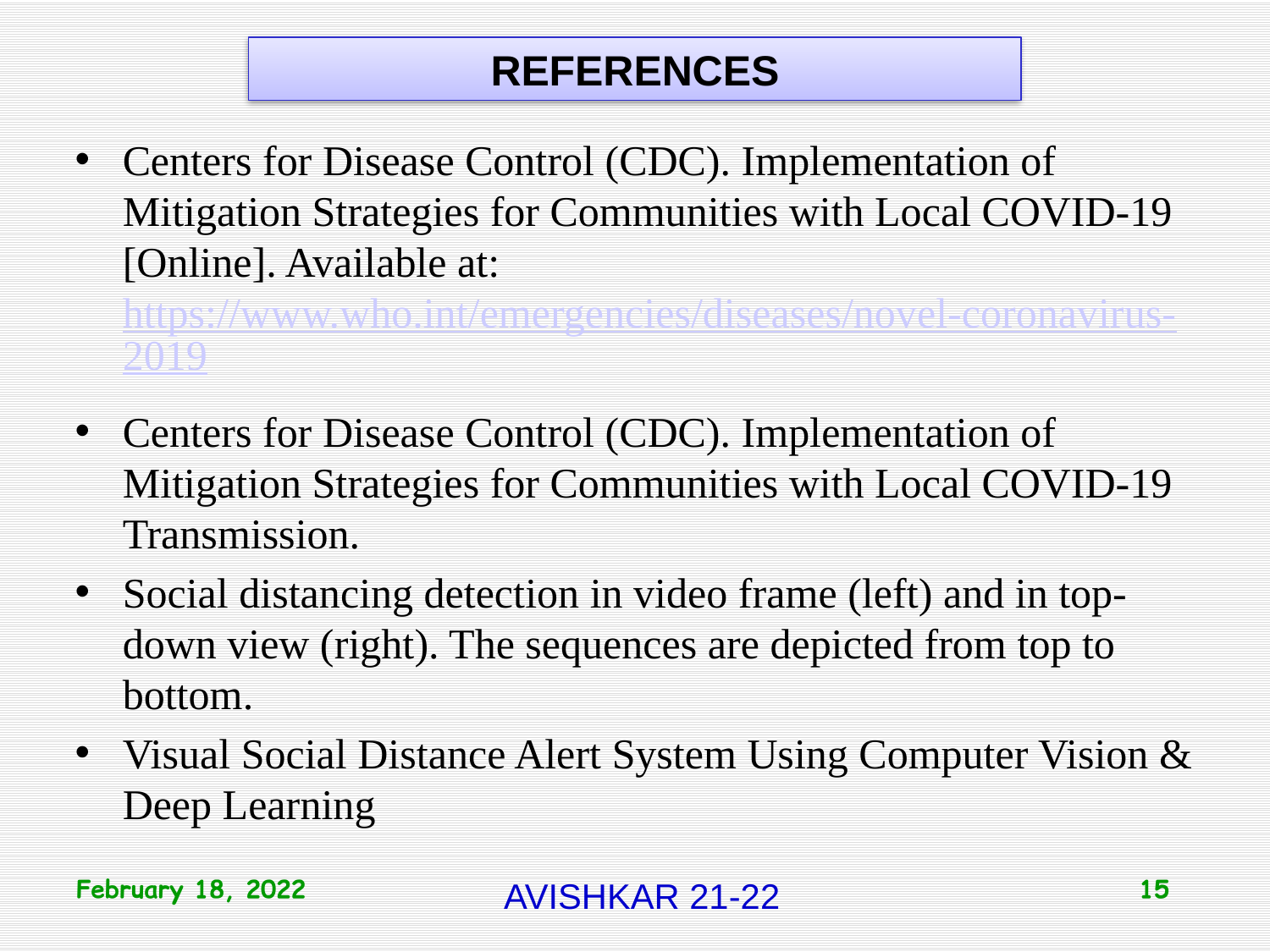

REFERENCES
Centers for Disease Control (CDC). Implementation of Mitigation Strategies for Communities with Local COVID-19 [Online]. Available at: https://www.who.int/emergencies/diseases/novel-coronavirus-2019
Centers for Disease Control (CDC). Implementation of Mitigation Strategies for Communities with Local COVID-19 Transmission.
Social distancing detection in video frame (left) and in top-down view (right). The sequences are depicted from top to bottom.
Visual Social Distance Alert System Using Computer Vision & Deep Learning

February 18, 2022
AVISHKAR 21-22
15